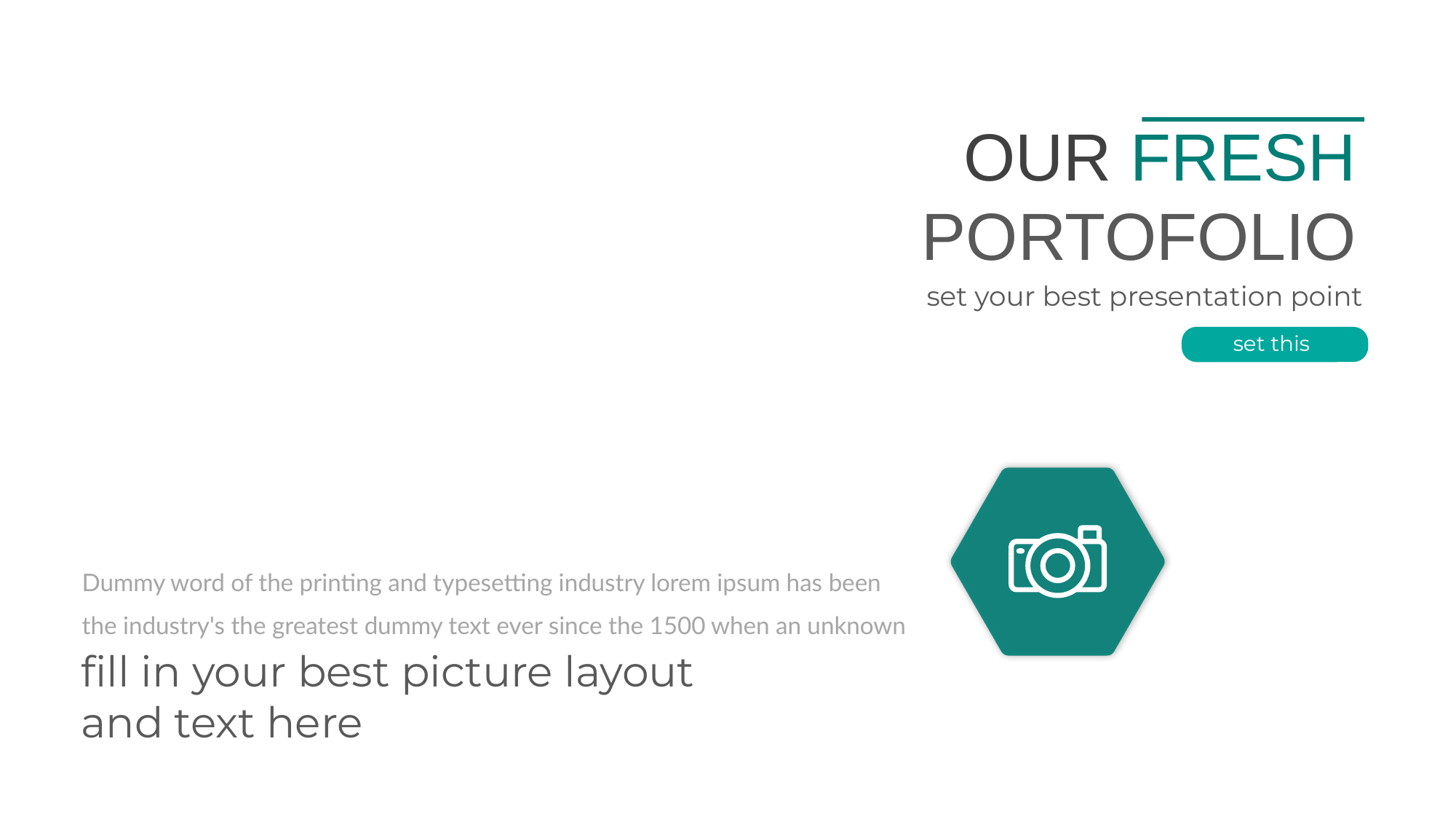

OUR FRESH
PORTOFOLIO

set your best presentation point
set this

Dummy word of the printing and typesetting industry lorem ipsum has been the industry's the greatest dummy text ever since the 1500 when an unknown
fill in your best picture layout
and text here